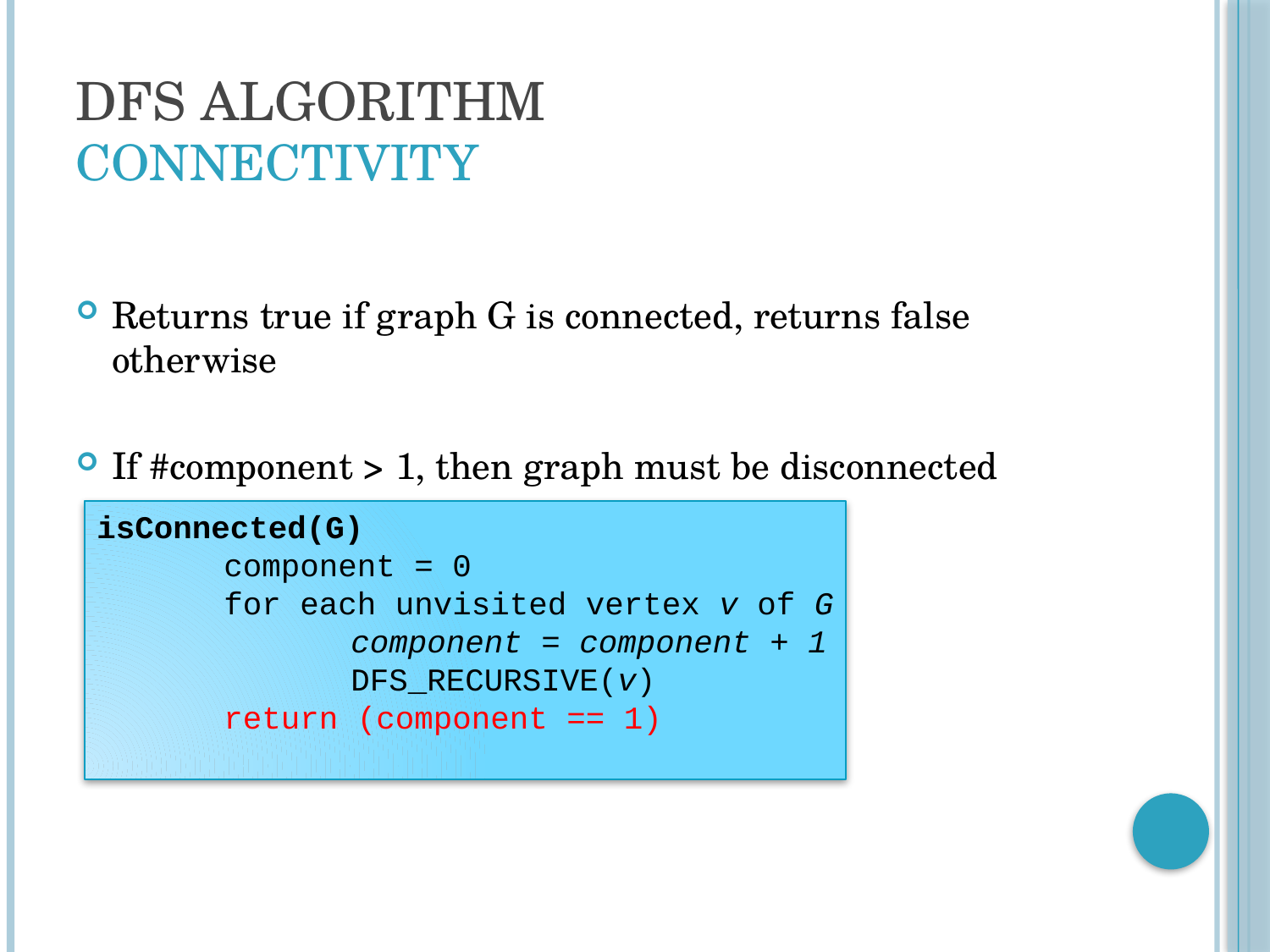

# DFS Algorithm Connectivity
Returns true if graph G is connected, returns false otherwise

If #component > 1, then graph must be disconnected
isConnected(G)
	component = 0
	for each unvisited vertex v of G
		component = component + 1
		DFS_RECURSIVE(v)
	return (component == 1)